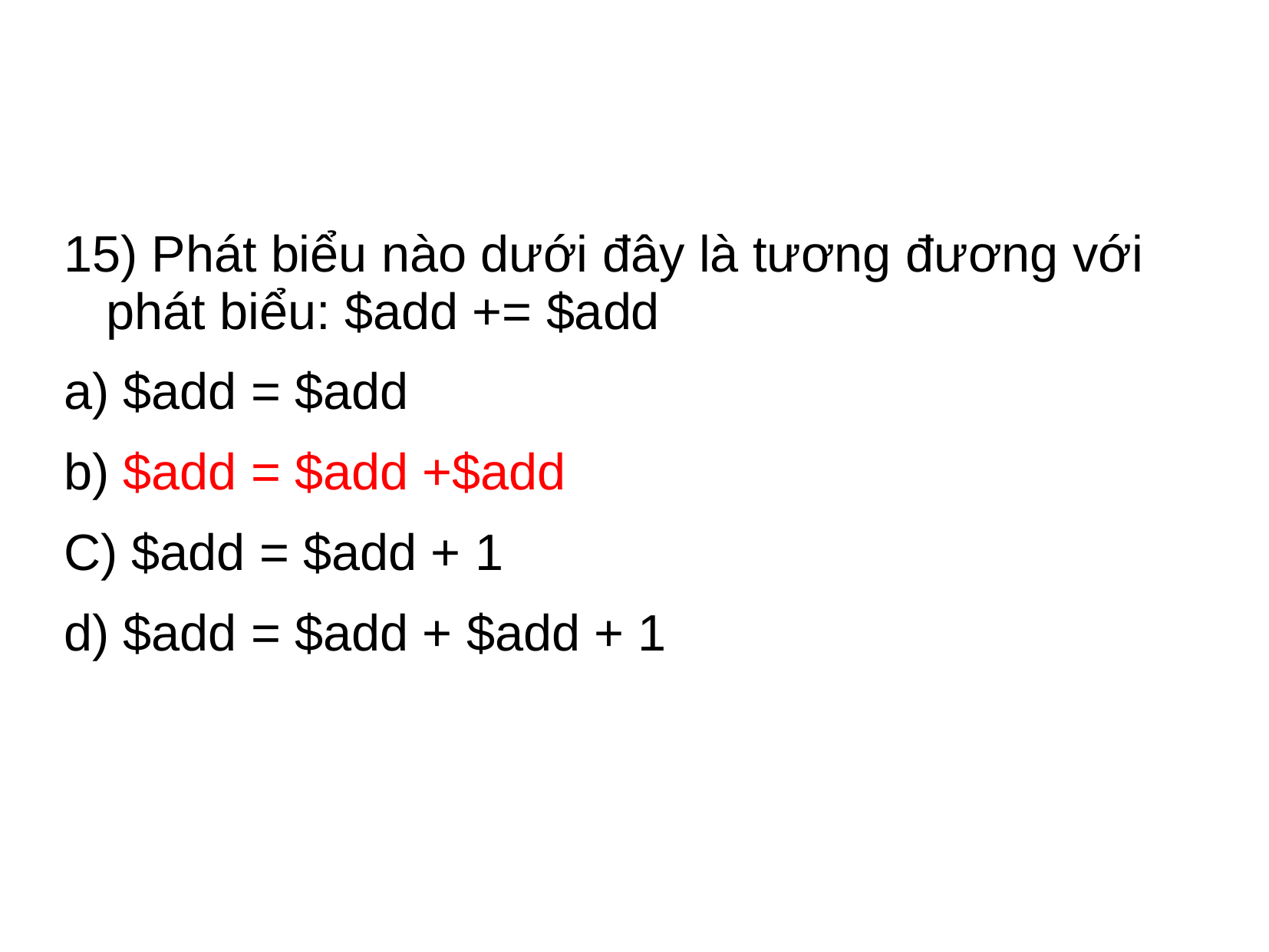

#
15) Phát biểu nào dưới đây là tương đương với phát biểu: $add += $add
a) $add = $add
b) $add = $add +$add
C) $add = $add + 1
d) $add = $add + $add + 1